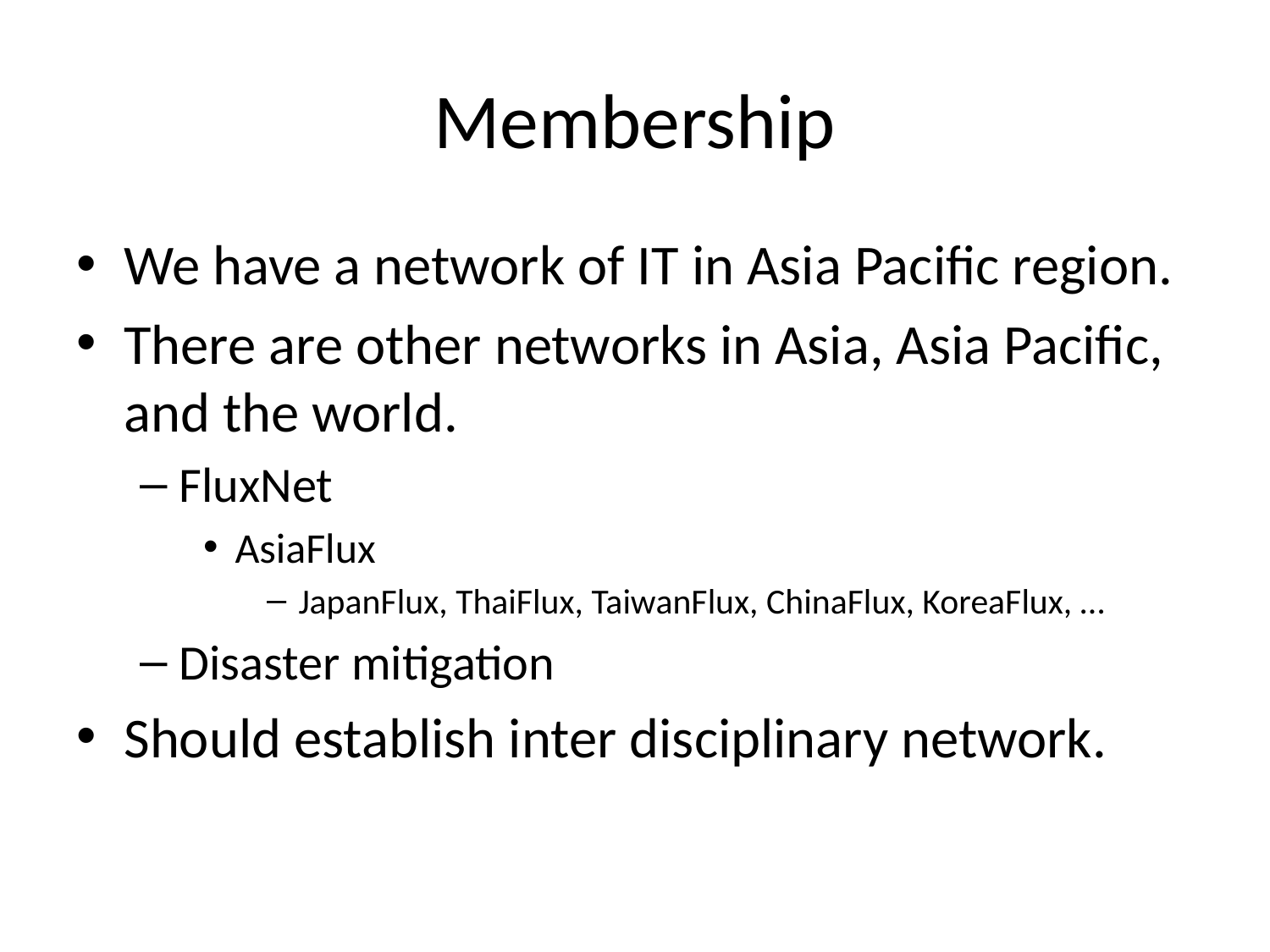

# Membership
We have a network of IT in Asia Pacific region.
There are other networks in Asia, Asia Pacific, and the world.
FluxNet
AsiaFlux
JapanFlux, ThaiFlux, TaiwanFlux, ChinaFlux, KoreaFlux, …
Disaster mitigation
Should establish inter disciplinary network.